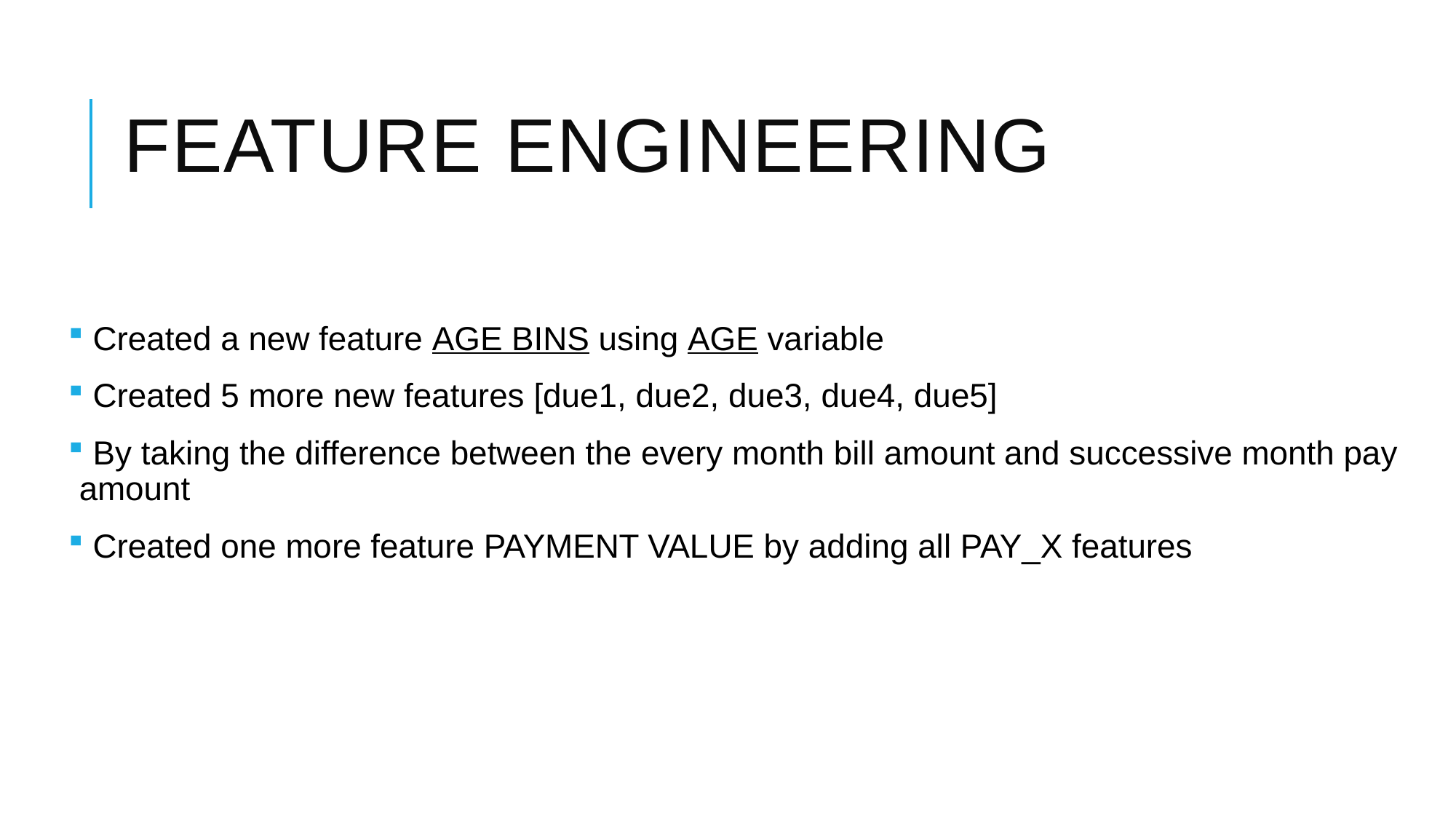

# Feature engineering

 Created a new feature AGE BINS using AGE variable
 Created 5 more new features [due1, due2, due3, due4, due5]
 By taking the difference between the every month bill amount and successive month pay amount
 Created one more feature PAYMENT VALUE by adding all PAY_X features